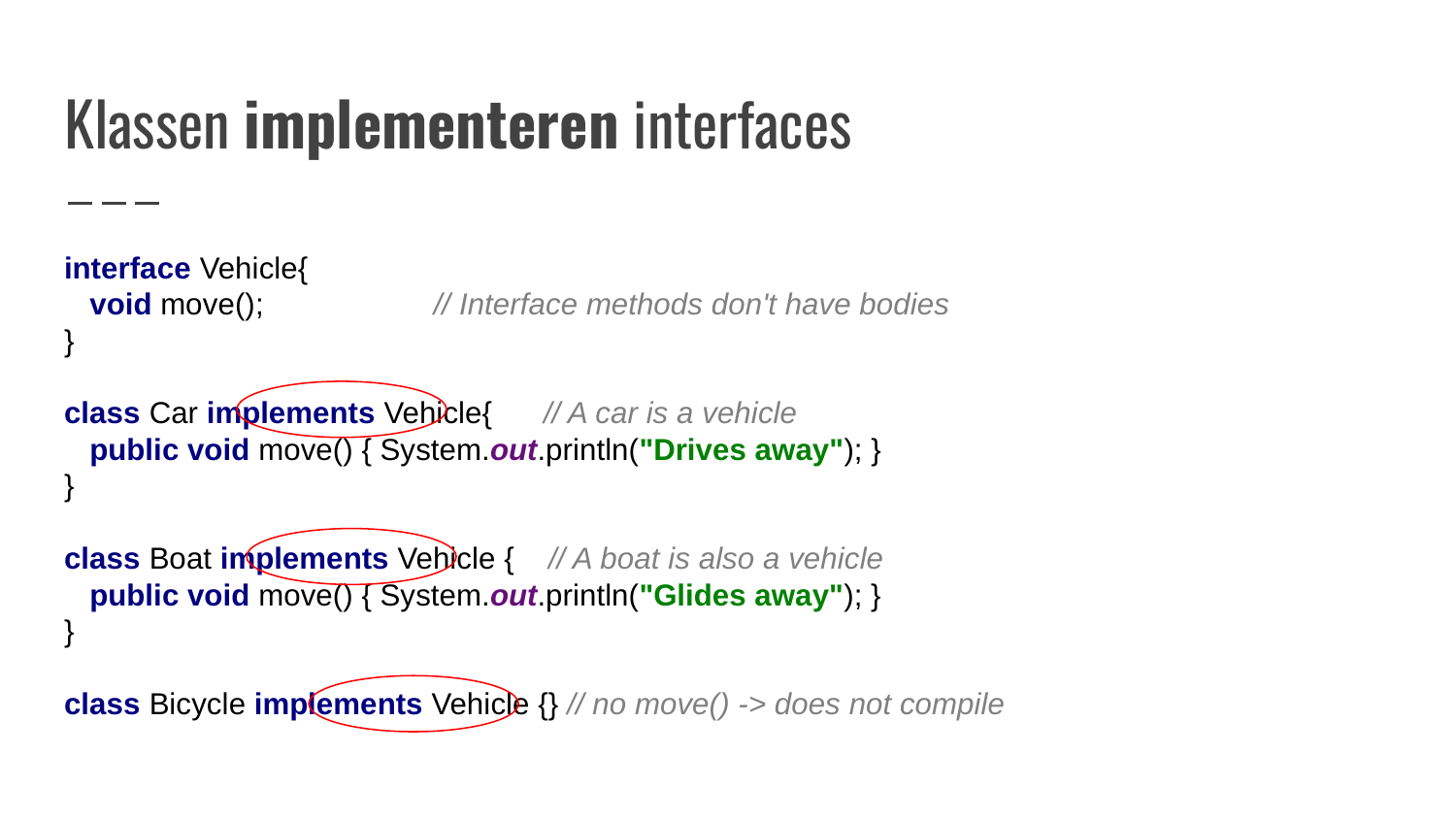

# Klassen implementeren interfaces
interface Vehicle{
   void move();                    // Interface methods don't have bodies
}

class Car implements Vehicle{      // A car is a vehicle
   public void move() { System.out.println("Drives away"); }
}

class Boat implements Vehicle {    // A boat is also a vehicle
   public void move() { System.out.println("Glides away"); }
}

class Bicycle implements Vehicle {} // no move() -> does not compile